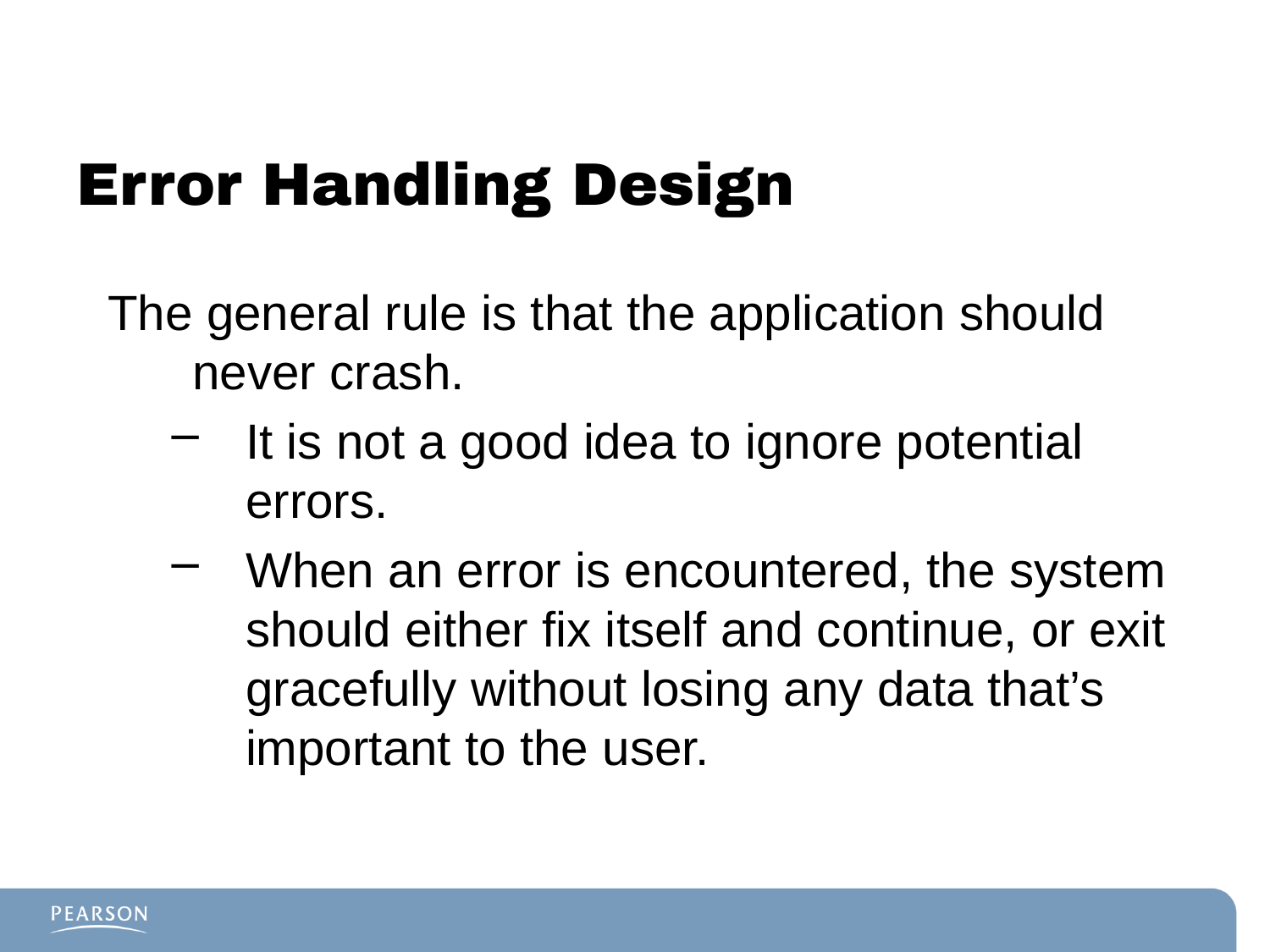

# Error Handling Design
The general rule is that the application should never crash.
It is not a good idea to ignore potential errors.
When an error is encountered, the system should either fix itself and continue, or exit gracefully without losing any data that’s important to the user.